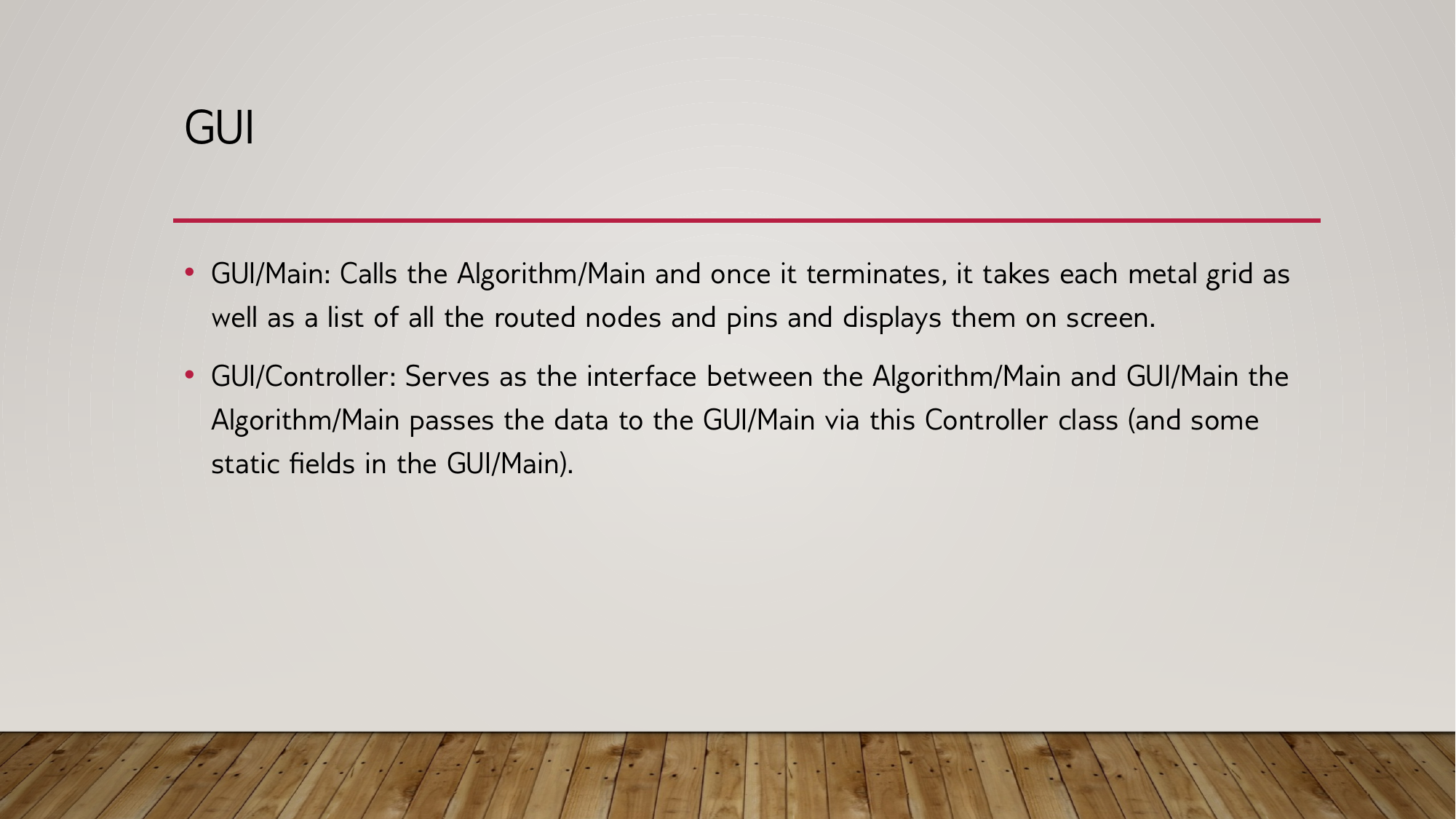

# GUI
GUI/Main: Calls the Algorithm/Main and once it terminates, it takes each metal grid as well as a list of all the routed nodes and pins and displays them on screen.
GUI/Controller: Serves as the interface between the Algorithm/Main and GUI/Main the Algorithm/Main passes the data to the GUI/Main via this Controller class (and some static fields in the GUI/Main).